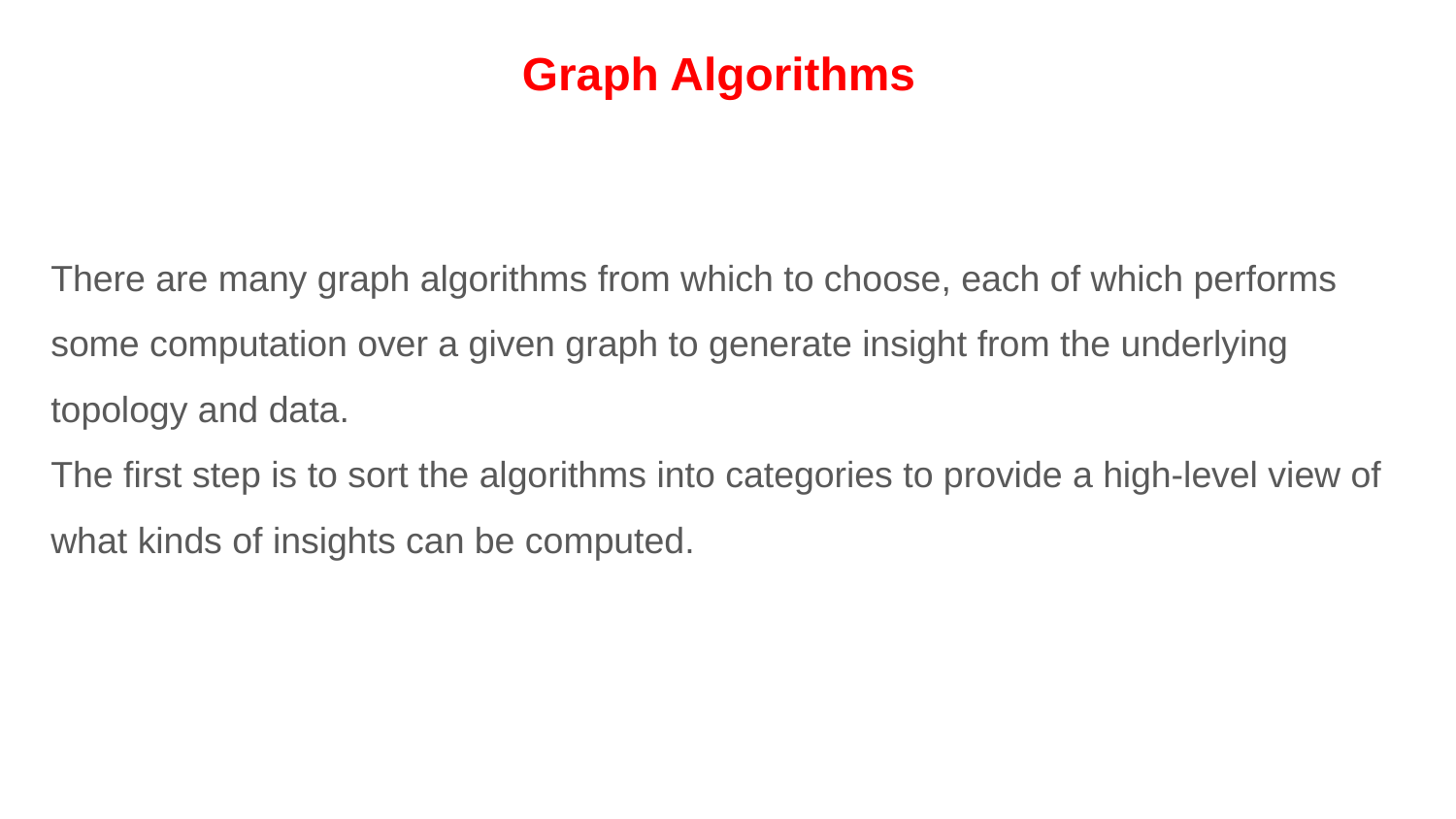

Graph Algorithms
There are many graph algorithms from which to choose, each of which performs some computation over a given graph to generate insight from the underlying topology and data.
The first step is to sort the algorithms into categories to provide a high-level view of what kinds of insights can be computed.